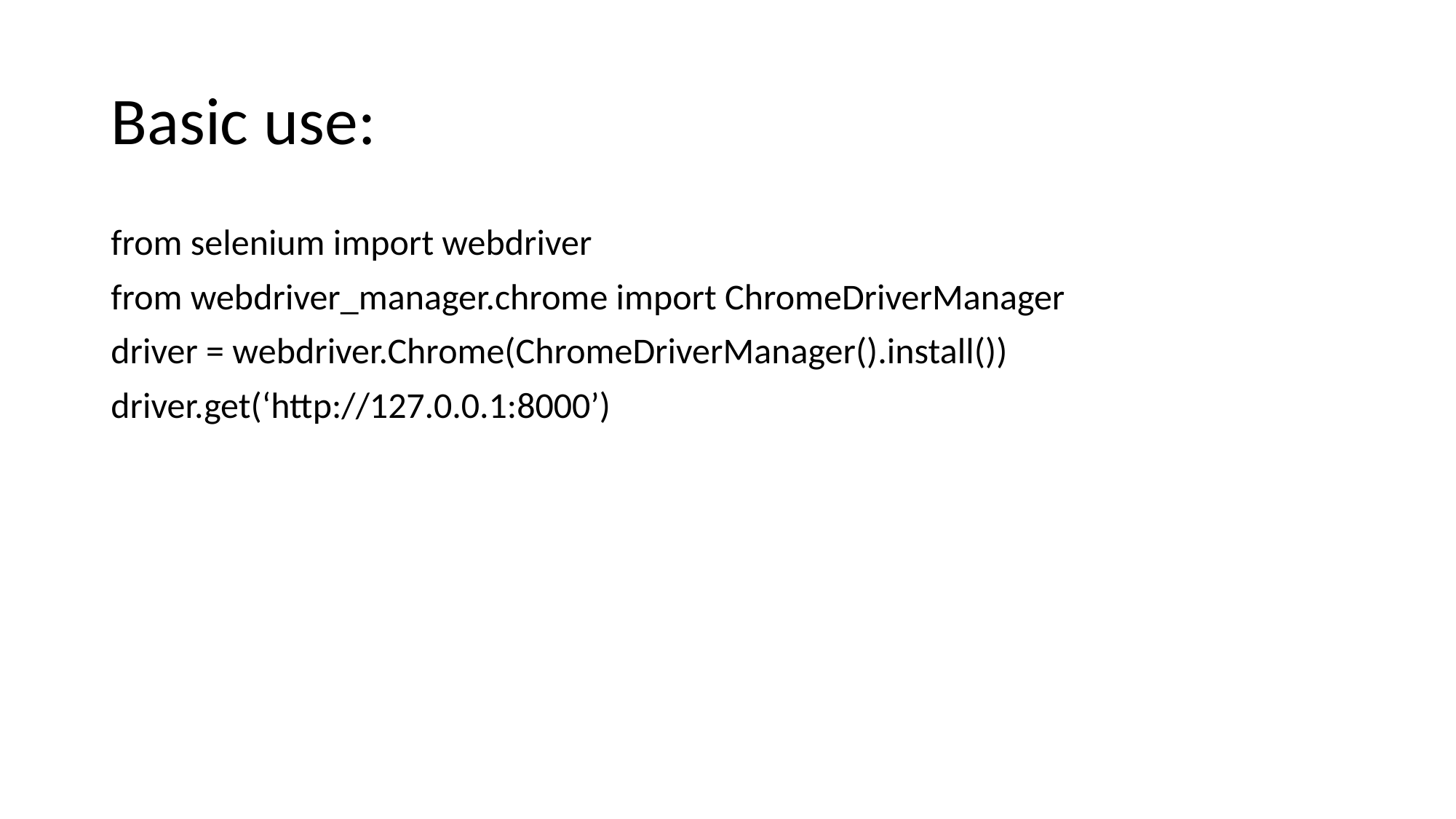

# Basic use:
from selenium import webdriver
from webdriver_manager.chrome import ChromeDriverManager
driver = webdriver.Chrome(ChromeDriverManager().install())
driver.get(‘http://127.0.0.1:8000’)